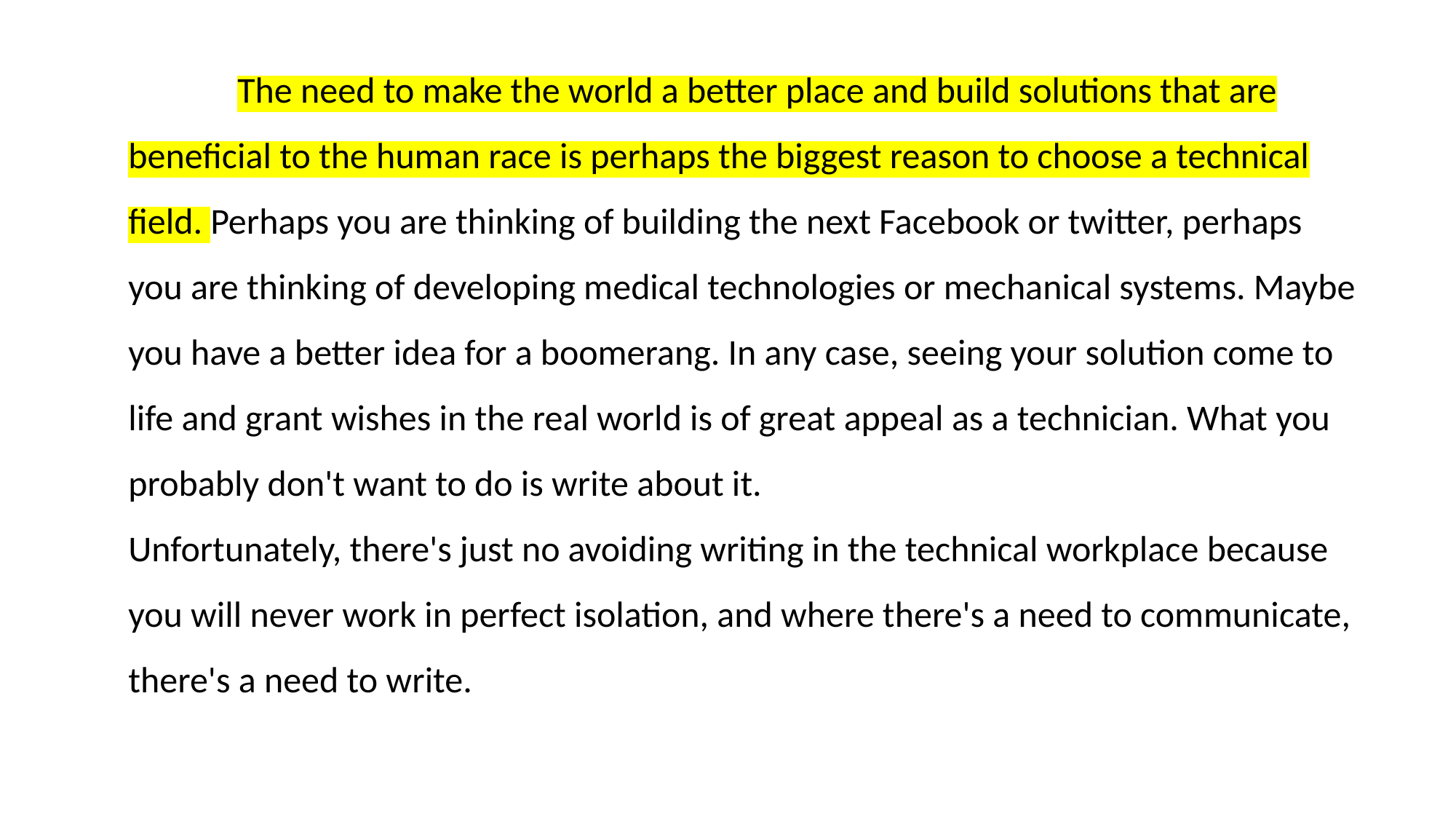

The need to make the world a better place and build solutions that are beneficial to the human race is perhaps the biggest reason to choose a technical field. Perhaps you are thinking of building the next Facebook or twitter, perhaps you are thinking of developing medical technologies or mechanical systems. Maybe you have a better idea for a boomerang. In any case, seeing your solution come to life and grant wishes in the real world is of great appeal as a technician. What you probably don't want to do is write about it.
Unfortunately, there's just no avoiding writing in the technical workplace because you will never work in perfect isolation, and where there's a need to communicate, there's a need to write.